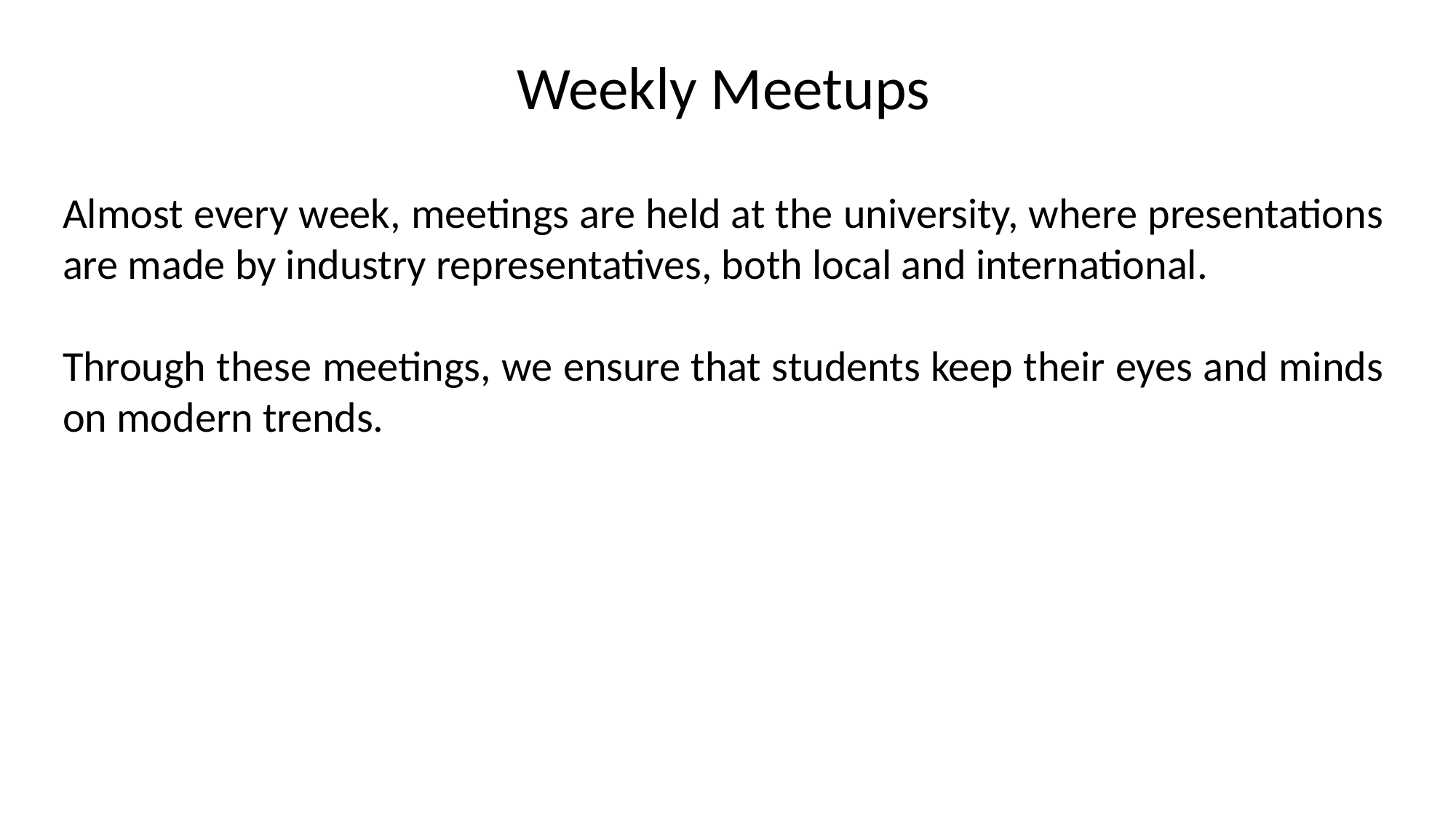

Weekly Meetups
Almost every week, meetings are held at the university, where presentations are made by industry representatives, both local and international.

Through these meetings, we ensure that students keep their eyes and minds on modern trends.